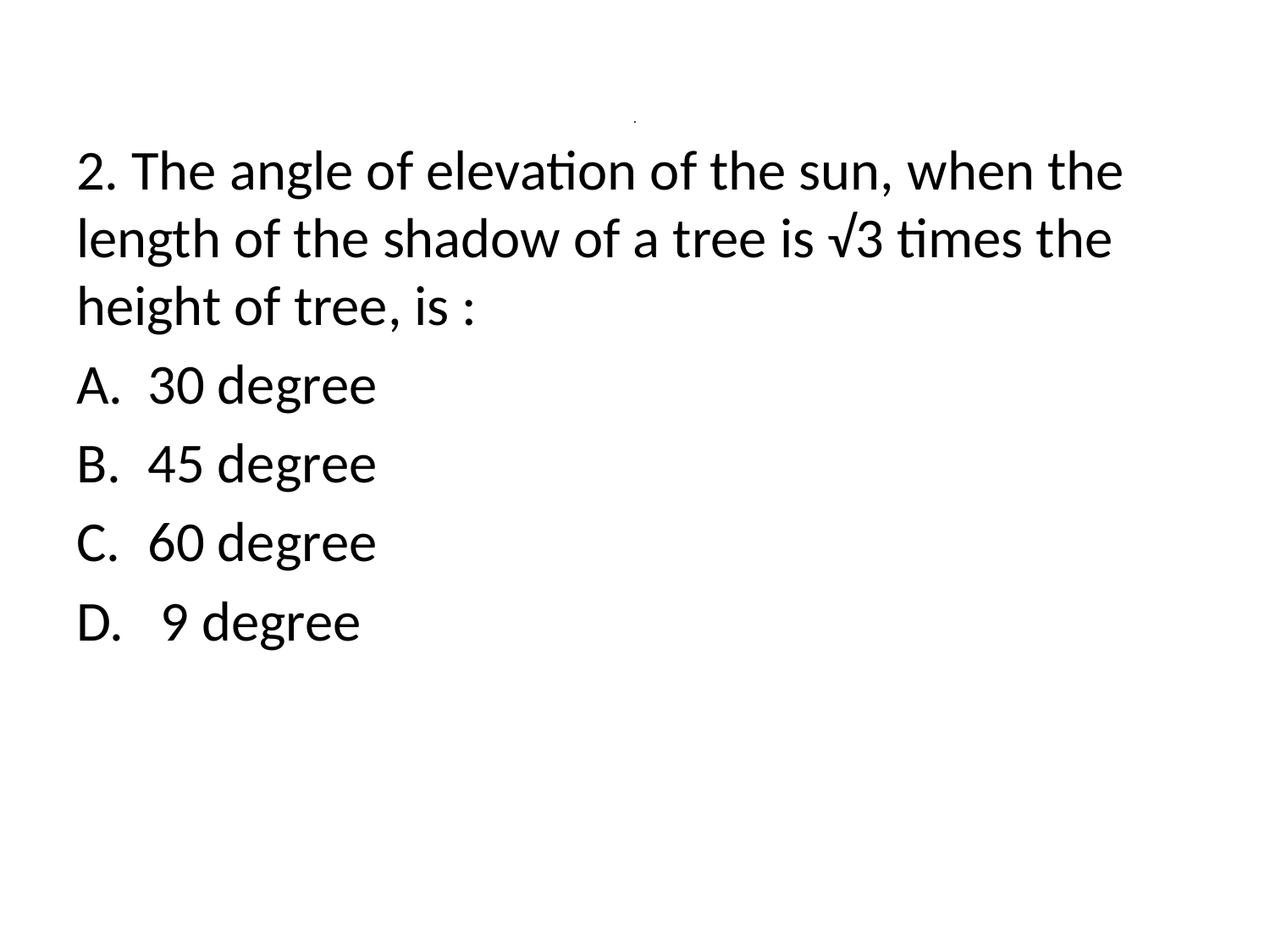

# .
2. The angle of elevation of the sun, when the length of the shadow of a tree is √3 times the height of tree, is :
30 degree
45 degree
60 degree
 9 degree